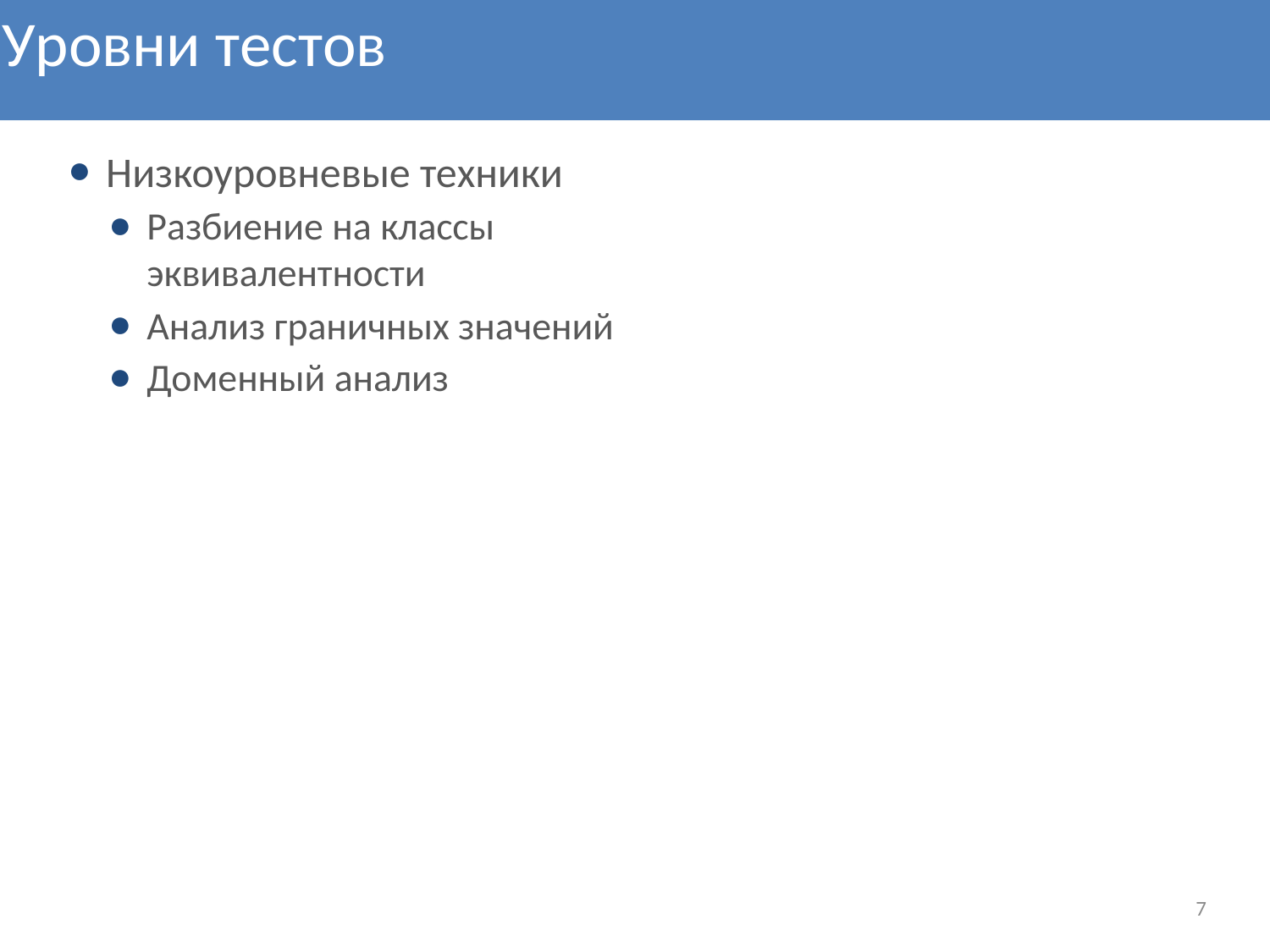

# Уровни тестов
Низкоуровневые техники
Разбиение на классы эквивалентности
Анализ граничных значений
Доменный анализ
7